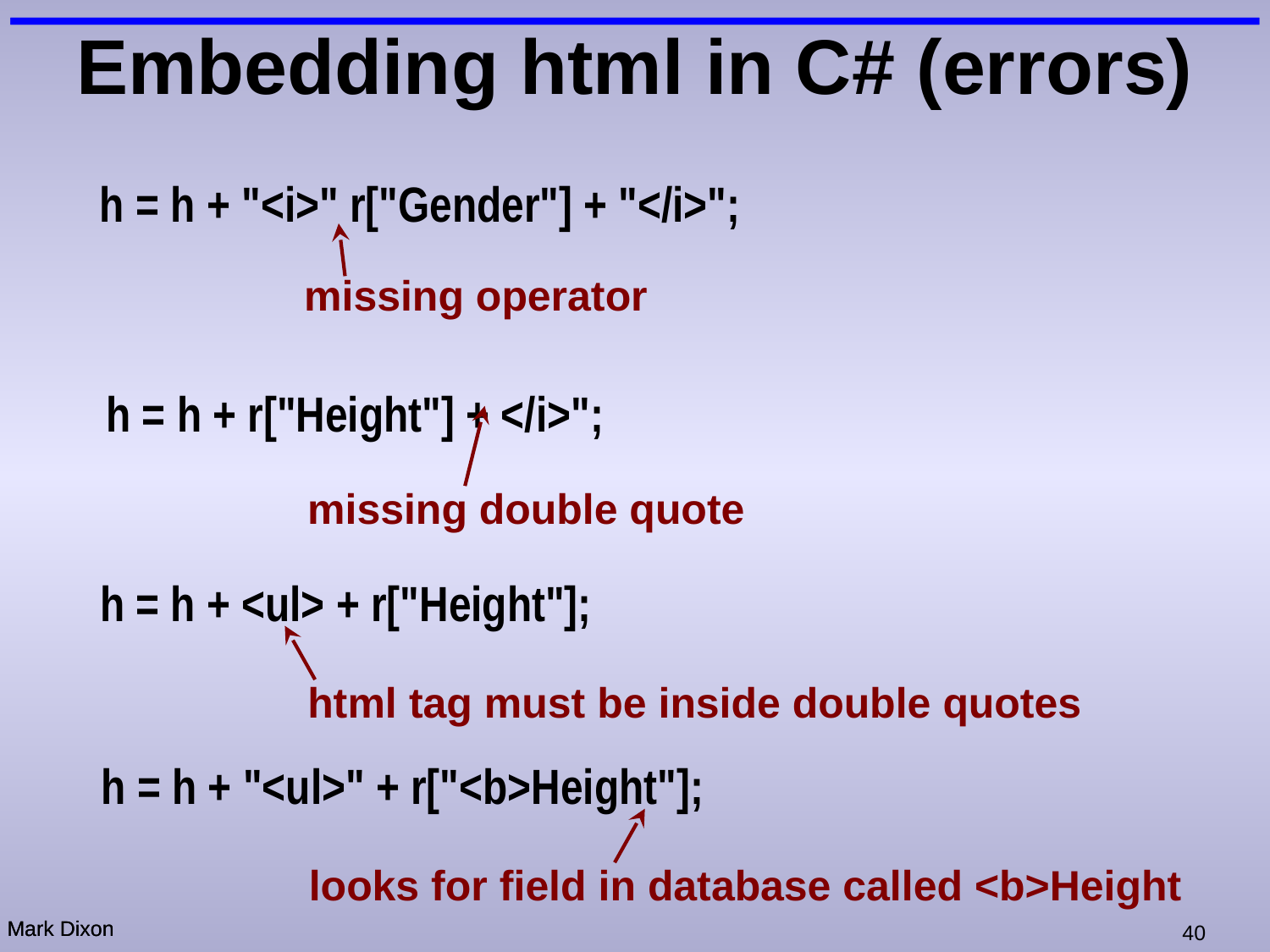

# Embedding html in C# (errors)
h = h + "<i>" r["Gender"] + "</i>";

missing operator
h = h + r["Height"] + </i>";

missing double quote
h = h + <ul> + r["Height"];

html tag must be inside double quotes
h = h + "<ul>" + r["<b>Height"];

looks for field in database called <b>Height